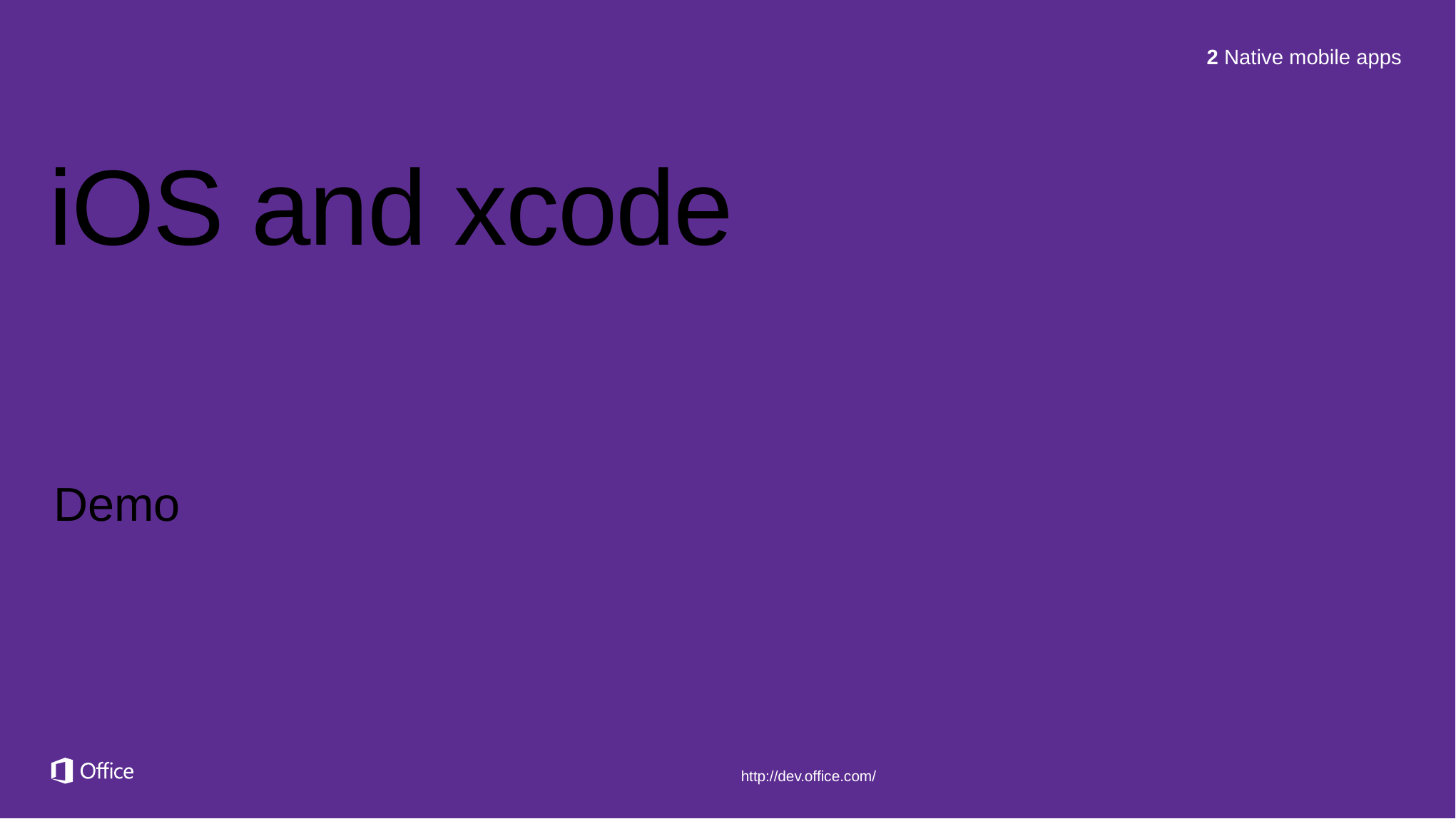

2 Native mobile apps
# iOS and xcode
Demo